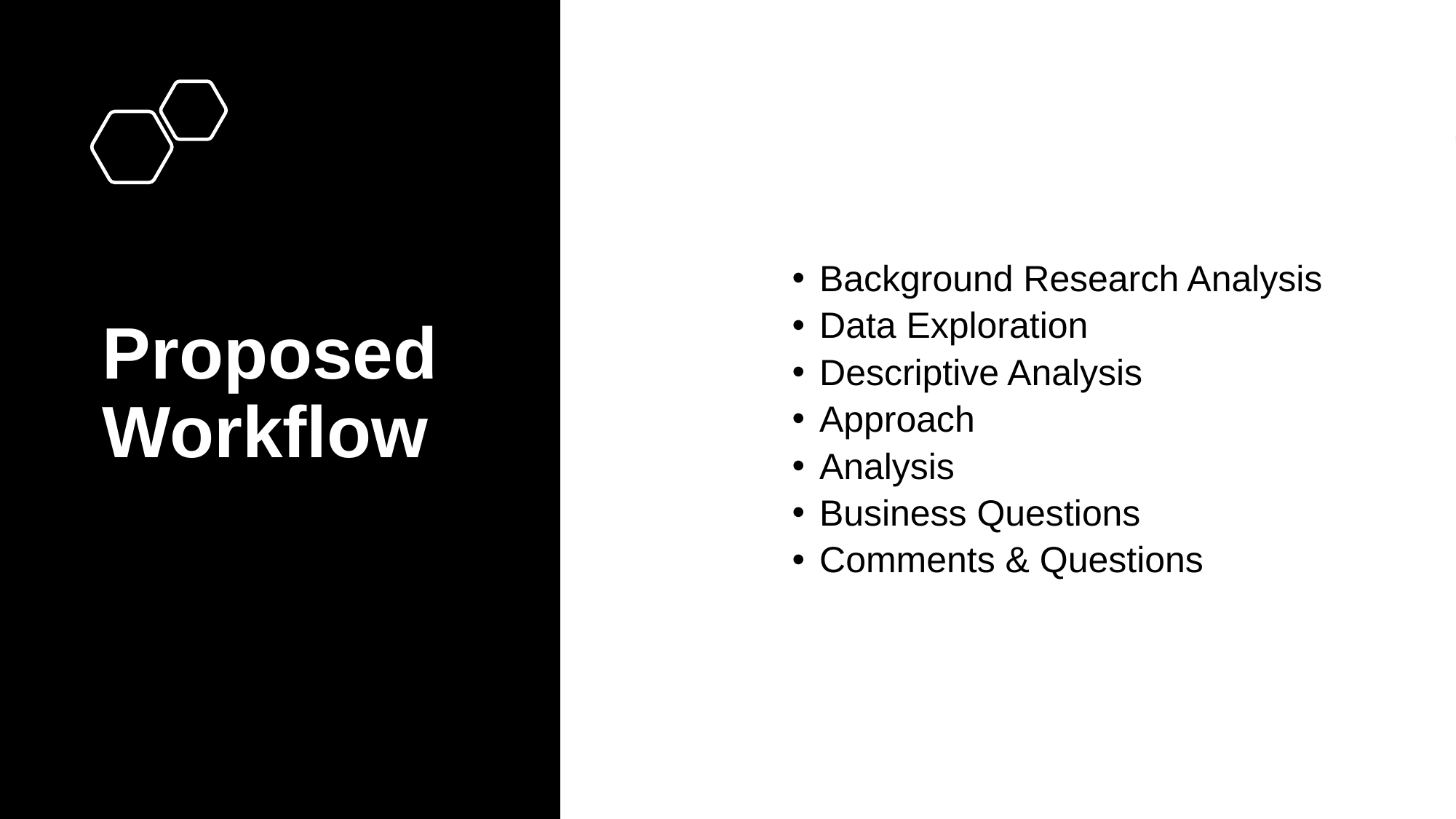

# Proposed Workflow

Background Research Analysis
Data Exploration
Descriptive Analysis
Approach
Analysis
Business Questions
Comments & Questions